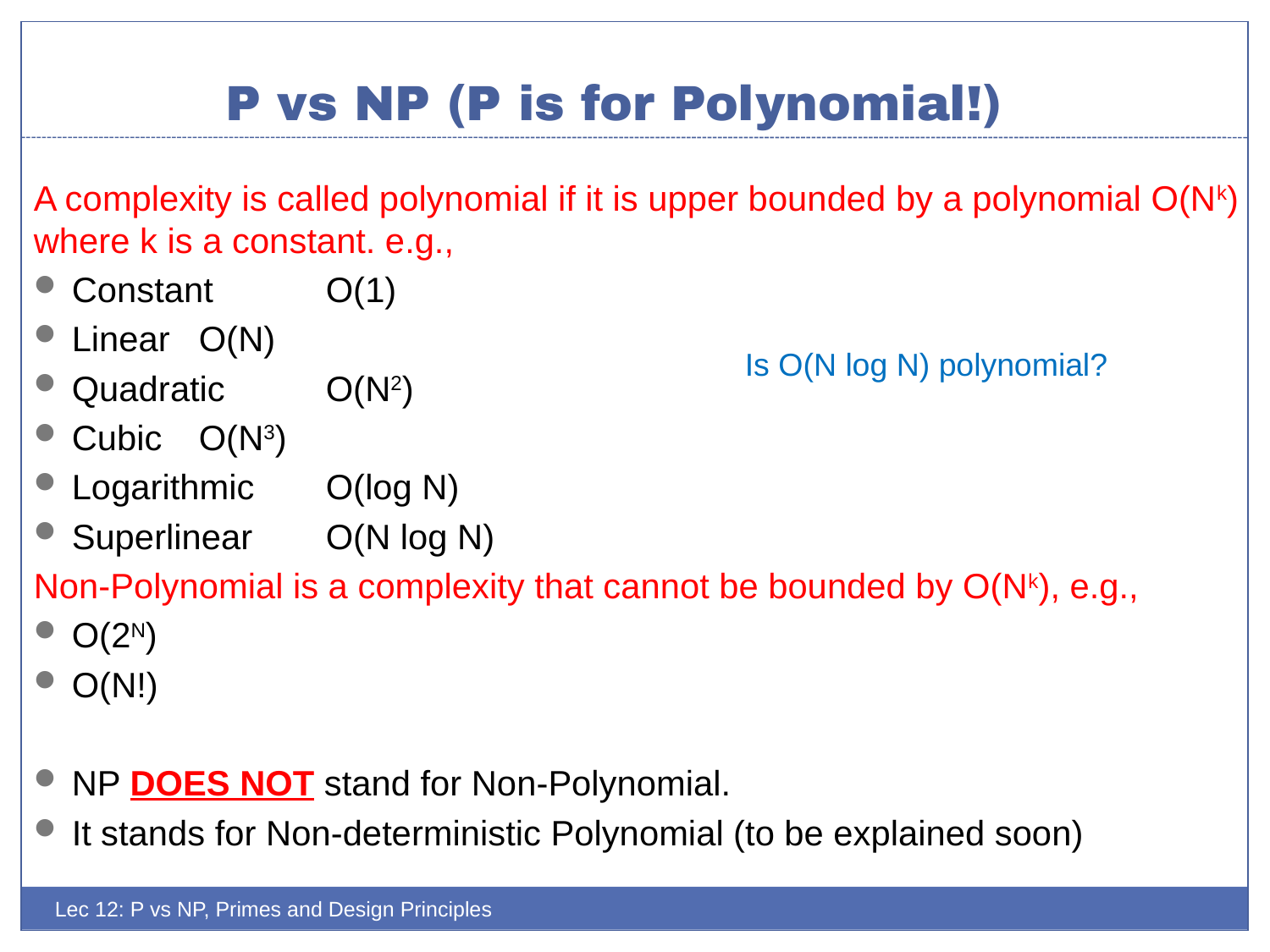

# P vs NP (P is for Polynomial!)
A complexity is called polynomial if it is upper bounded by a polynomial O(Nk) where k is a constant. e.g.,
Constant	O(1)
Linear	O(N)
Quadratic	O(N2)
Cubic	O(N3)
Logarithmic	O(log N)
Superlinear	O(N log N)
Non-Polynomial is a complexity that cannot be bounded by O(Nk), e.g.,
O(2N)
O(N!)

NP DOES NOT stand for Non-Polynomial.
It stands for Non-deterministic Polynomial (to be explained soon)

Is O(N log N) polynomial?
Lec 12: P vs NP, Primes and Design Principles